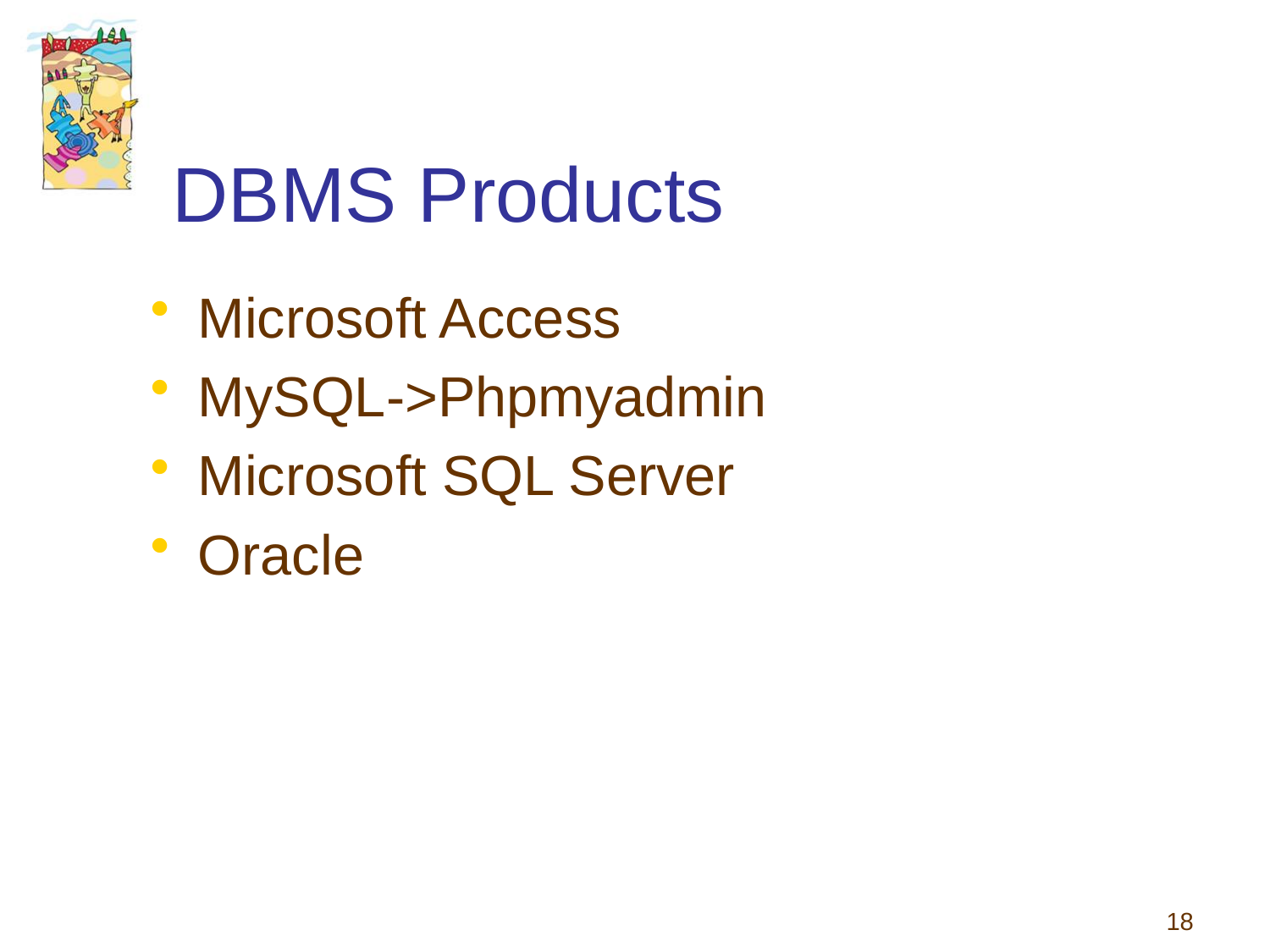

# DBMS Products
Microsoft Access
MySQL->Phpmyadmin
Microsoft SQL Server
Oracle

18